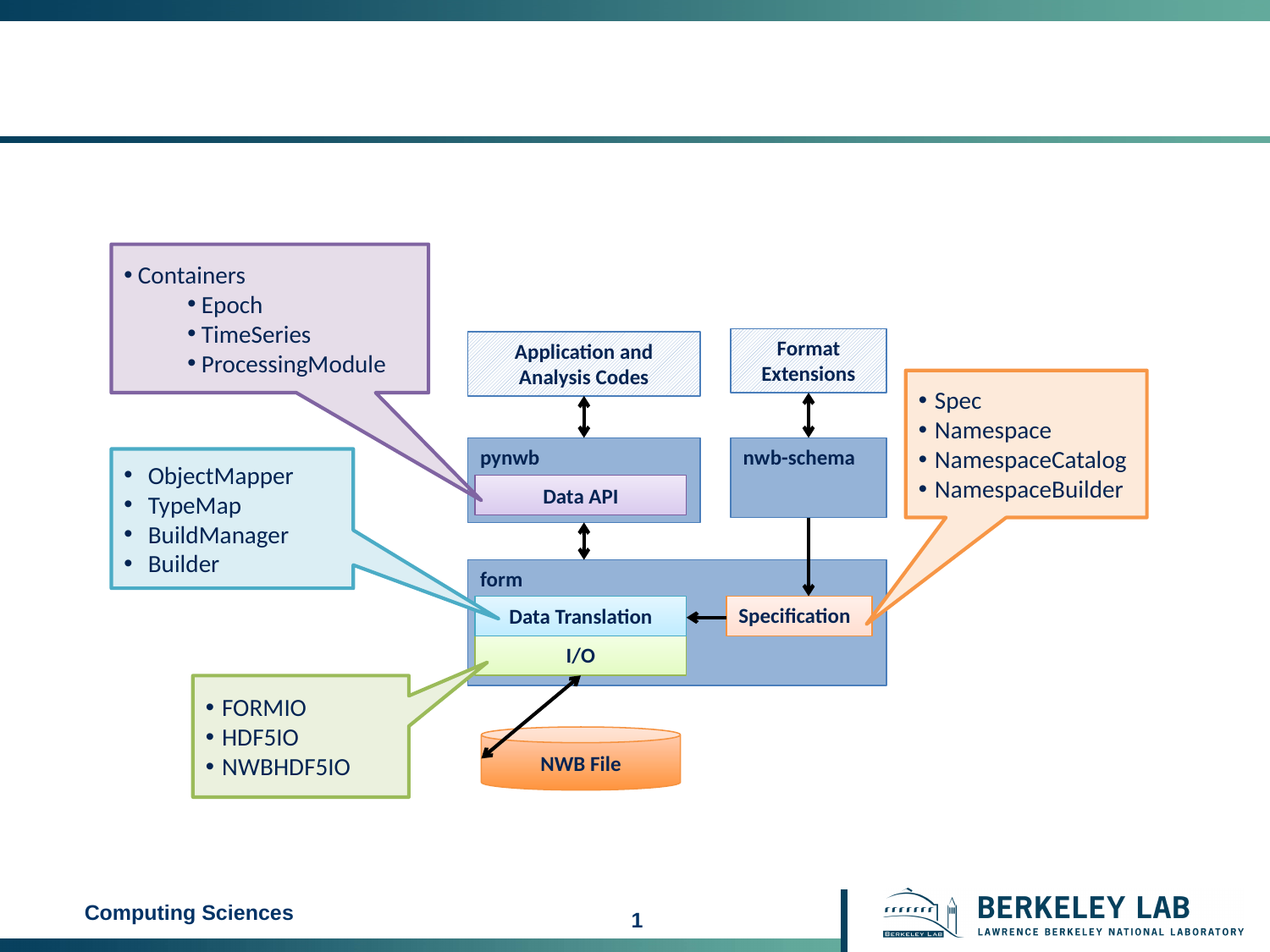

Containers
Epoch
TimeSeries
ProcessingModule
Format Extensions
Application and Analysis Codes
Spec
Namespace
NamespaceCatalog
NamespaceBuilder
pynwb
nwb-schema
ObjectMapper
TypeMap
BuildManager
Builder
Data API
form
Data Translation
Specification
I/O
FORMIO
HDF5IO
NWBHDF5IO
NWB File